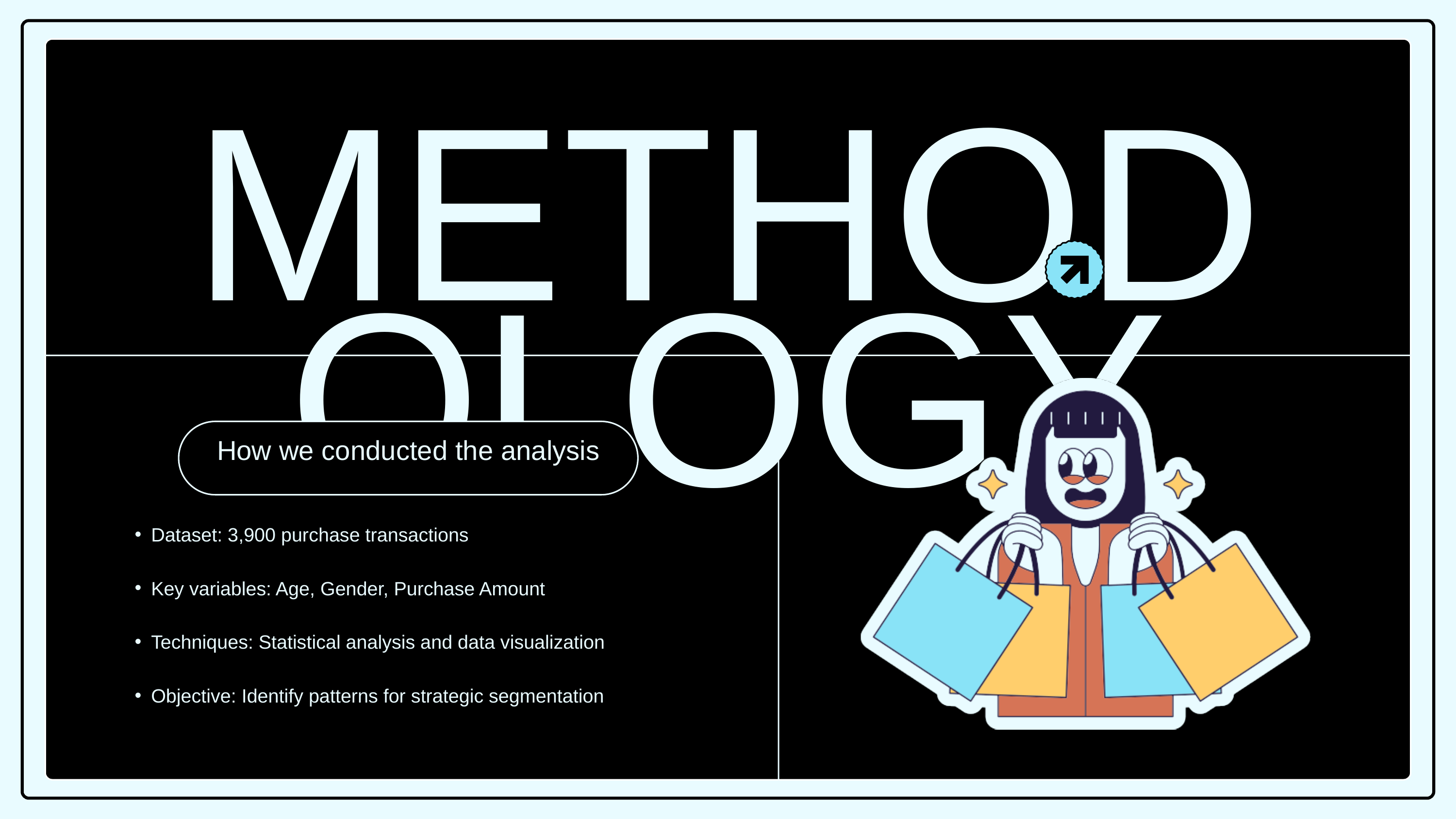

METHODOLOGY

How we conducted the analysis

Dataset: 3,900 purchase transactions

Key variables: Age, Gender, Purchase Amount

Techniques: Statistical analysis and data visualization

Objective: Identify patterns for strategic segmentation